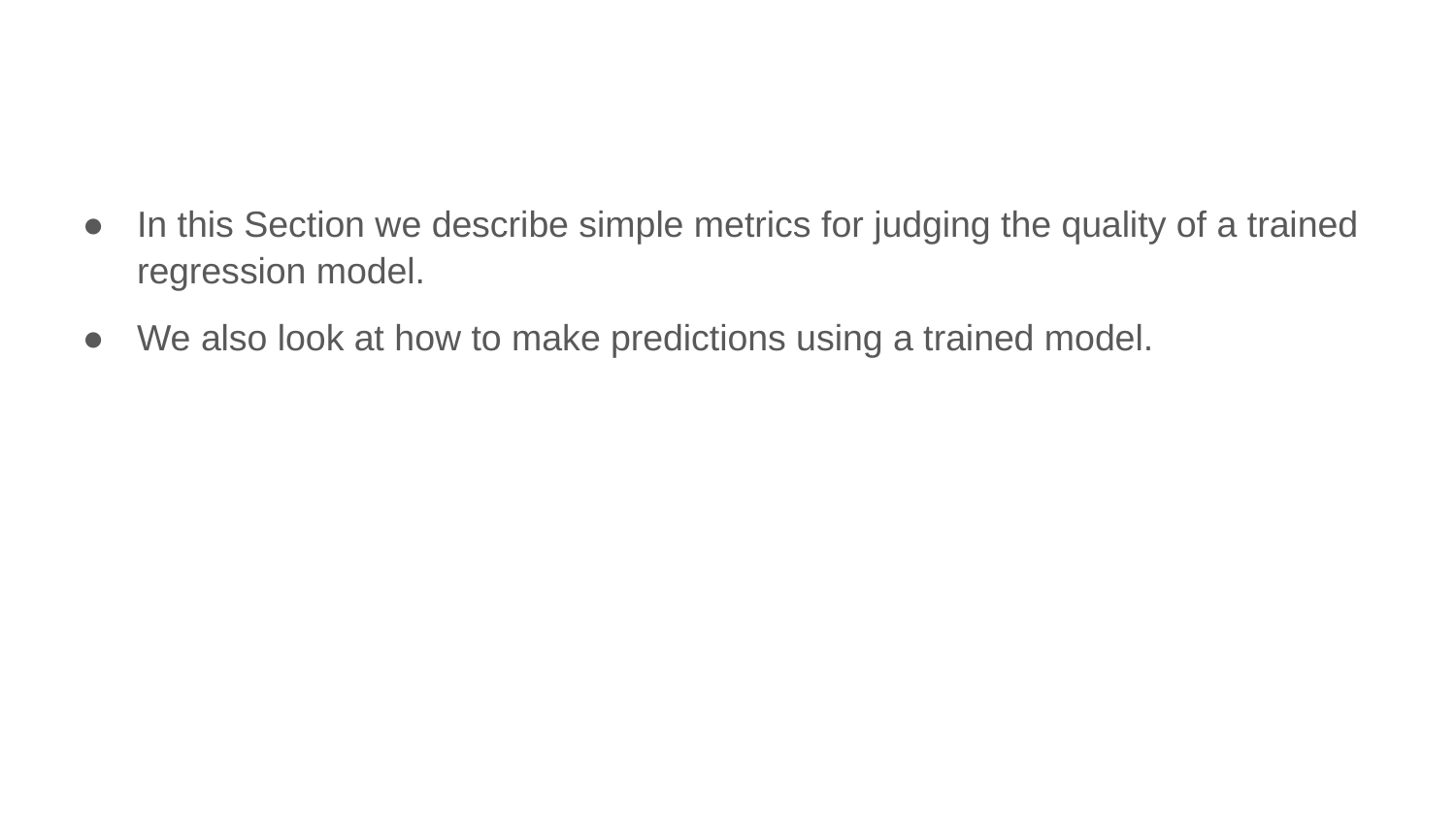

In this Section we describe simple metrics for judging the quality of a trained regression model.
We also look at how to make predictions using a trained model.